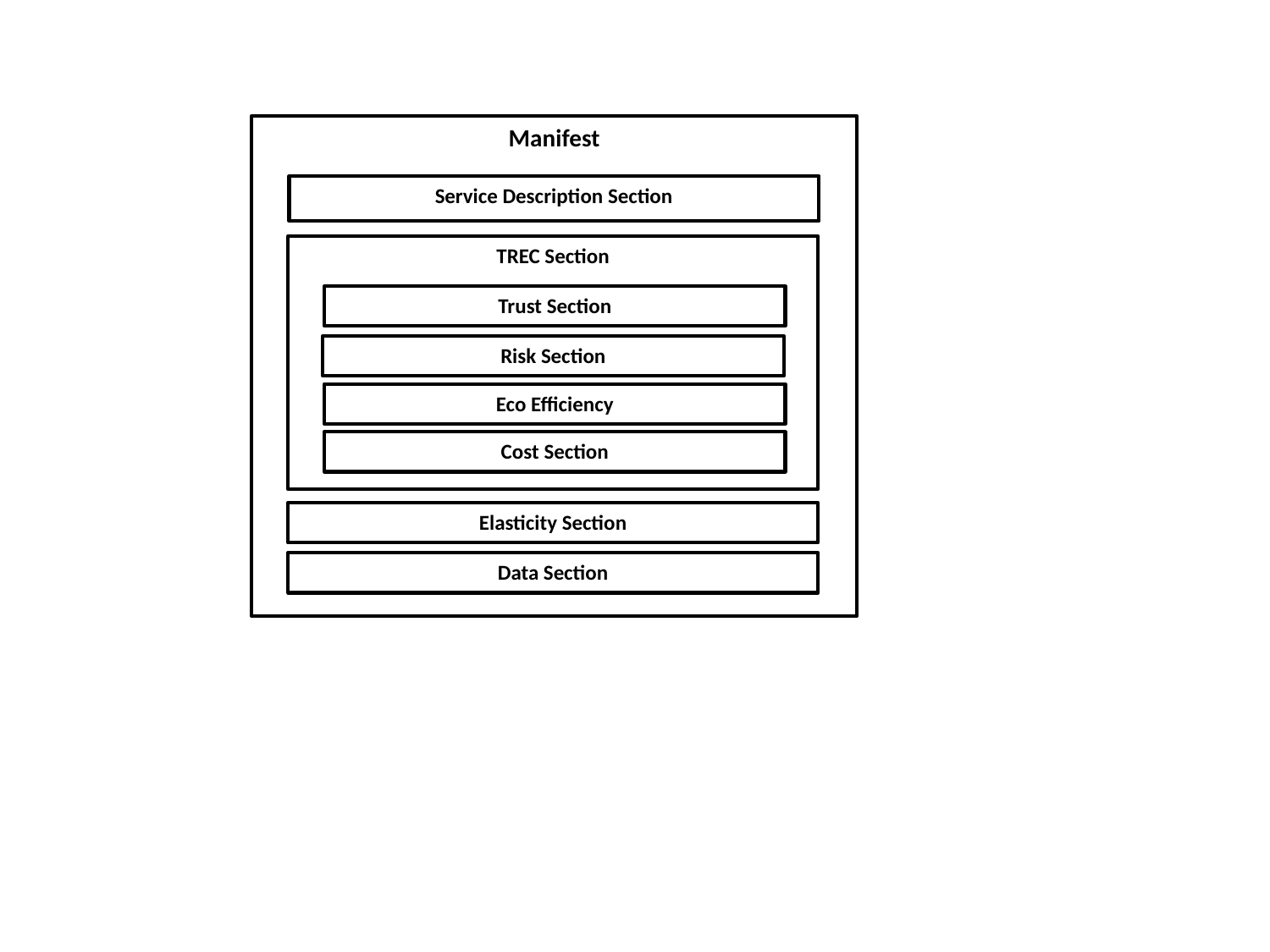

Manifest
Service Description Section
TREC Section
Trust Section
Risk Section
Eco Efficiency
Cost Section
Elasticity Section
Data Section